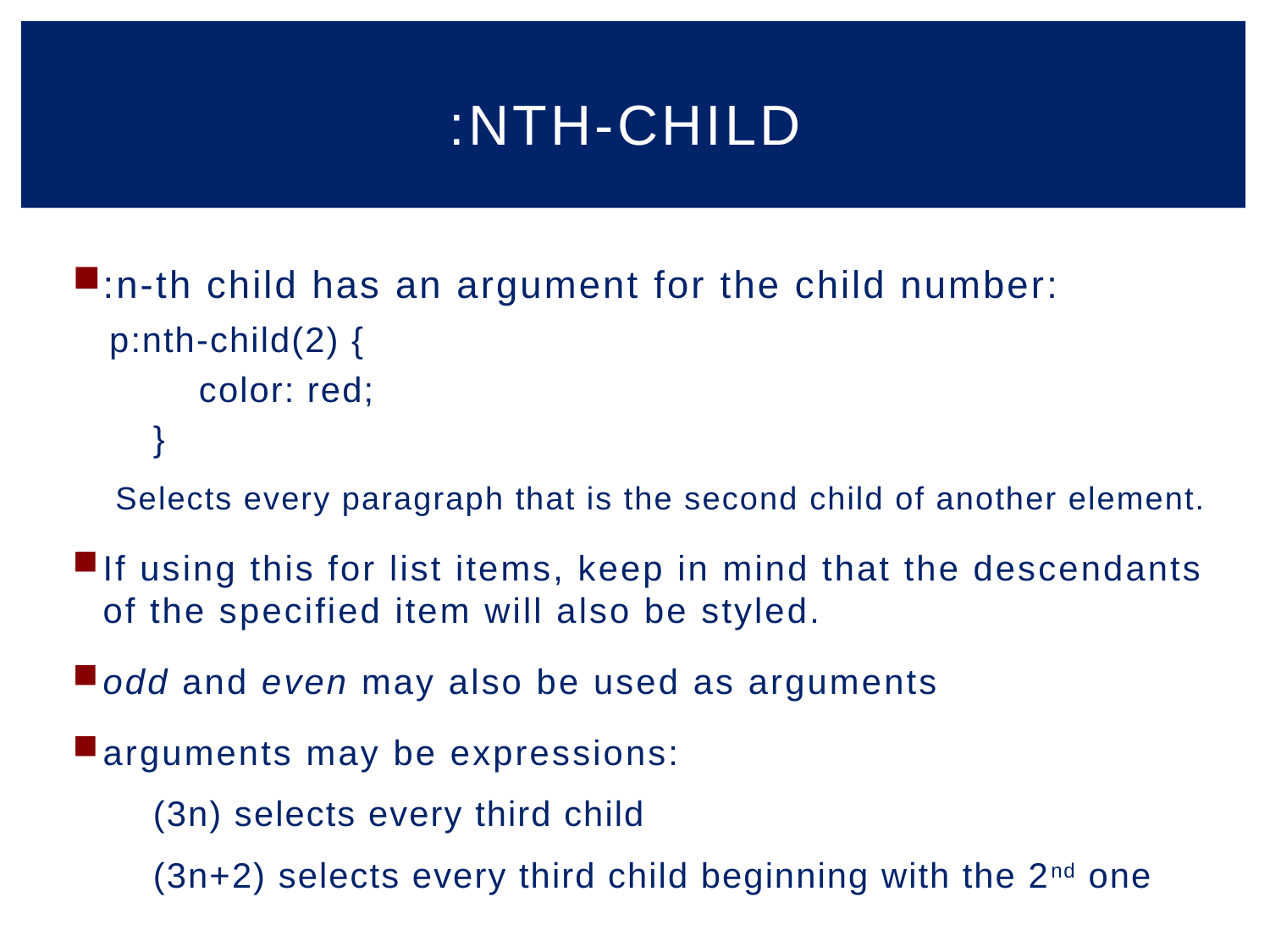

# :nth-child
:n-th child has an argument for the child number:
	p:nth-child(2) {
	    color: red;
	}
Selects every paragraph that is the second child of another element.
If using this for list items, keep in mind that the descendants of the specified item will also be styled.
odd and even may also be used as arguments
arguments may be expressions:
(3n) selects every third child
(3n+2) selects every third child beginning with the 2nd one